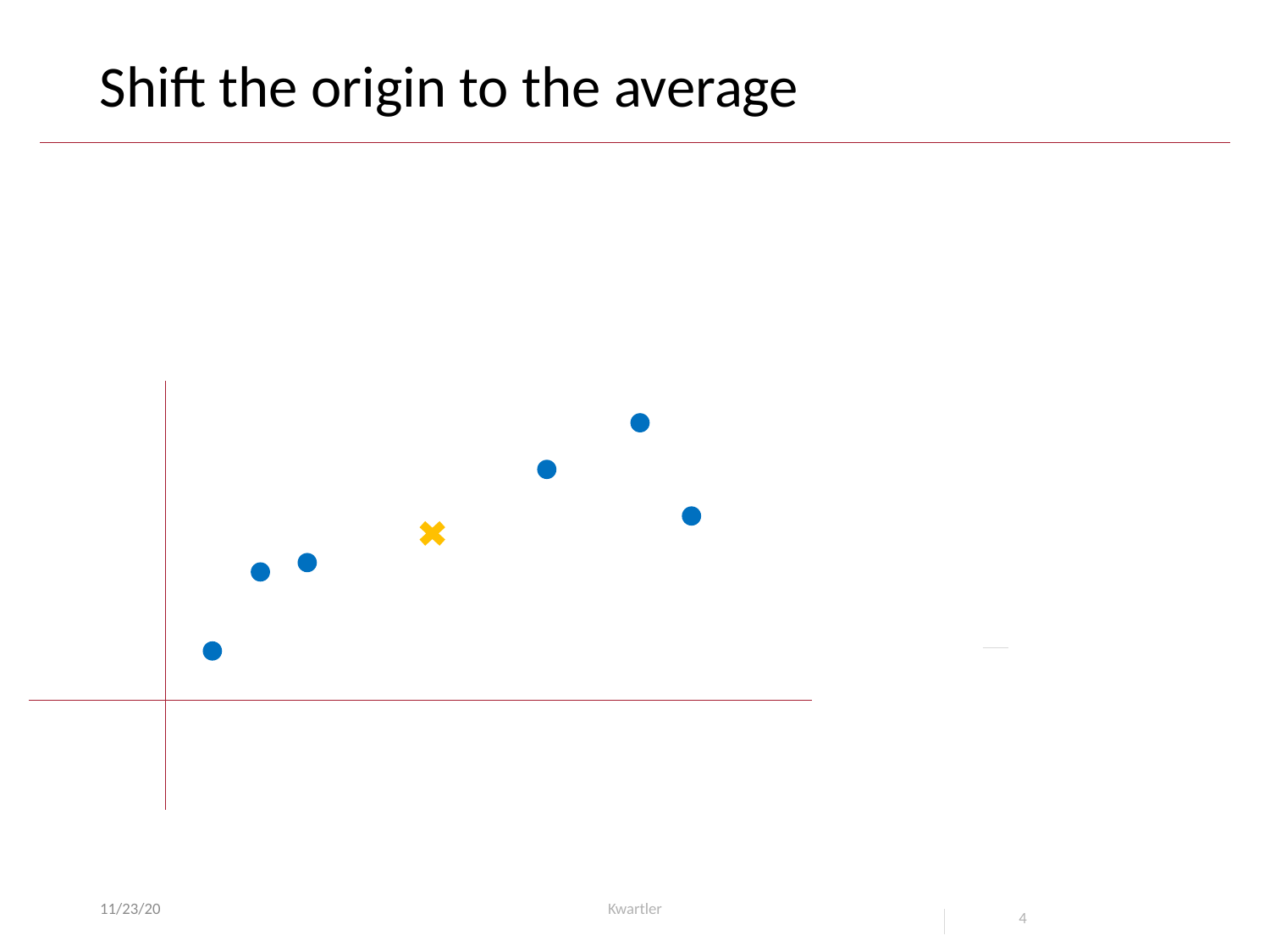

# Shift the origin to the average

11/23/20
Kwartler
4